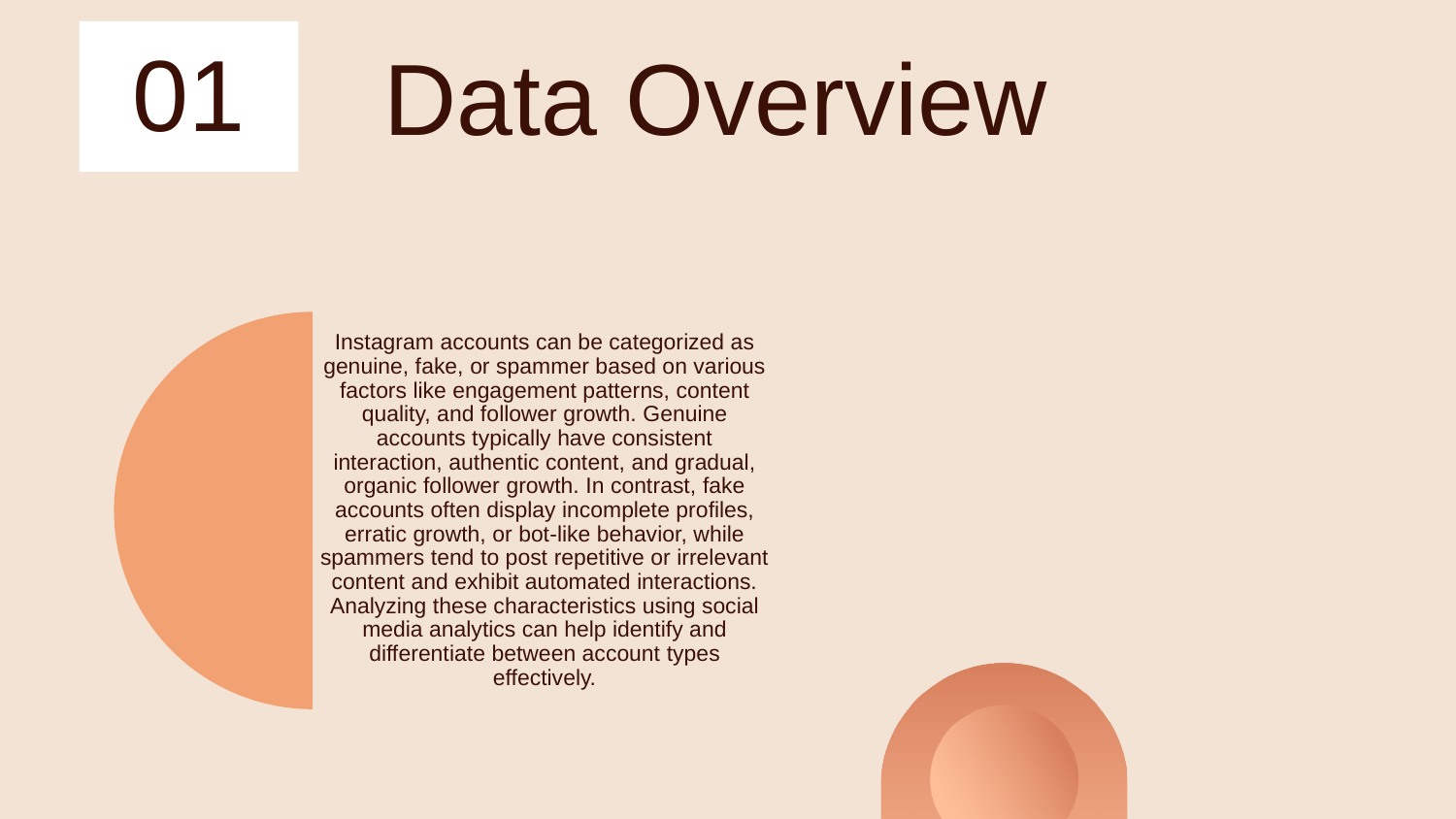

# Data Overview
01
Instagram accounts can be categorized as genuine, fake, or spammer based on various factors like engagement patterns, content quality, and follower growth. Genuine accounts typically have consistent interaction, authentic content, and gradual, organic follower growth. In contrast, fake accounts often display incomplete profiles, erratic growth, or bot-like behavior, while spammers tend to post repetitive or irrelevant content and exhibit automated interactions. Analyzing these characteristics using social media analytics can help identify and differentiate between account types effectively.